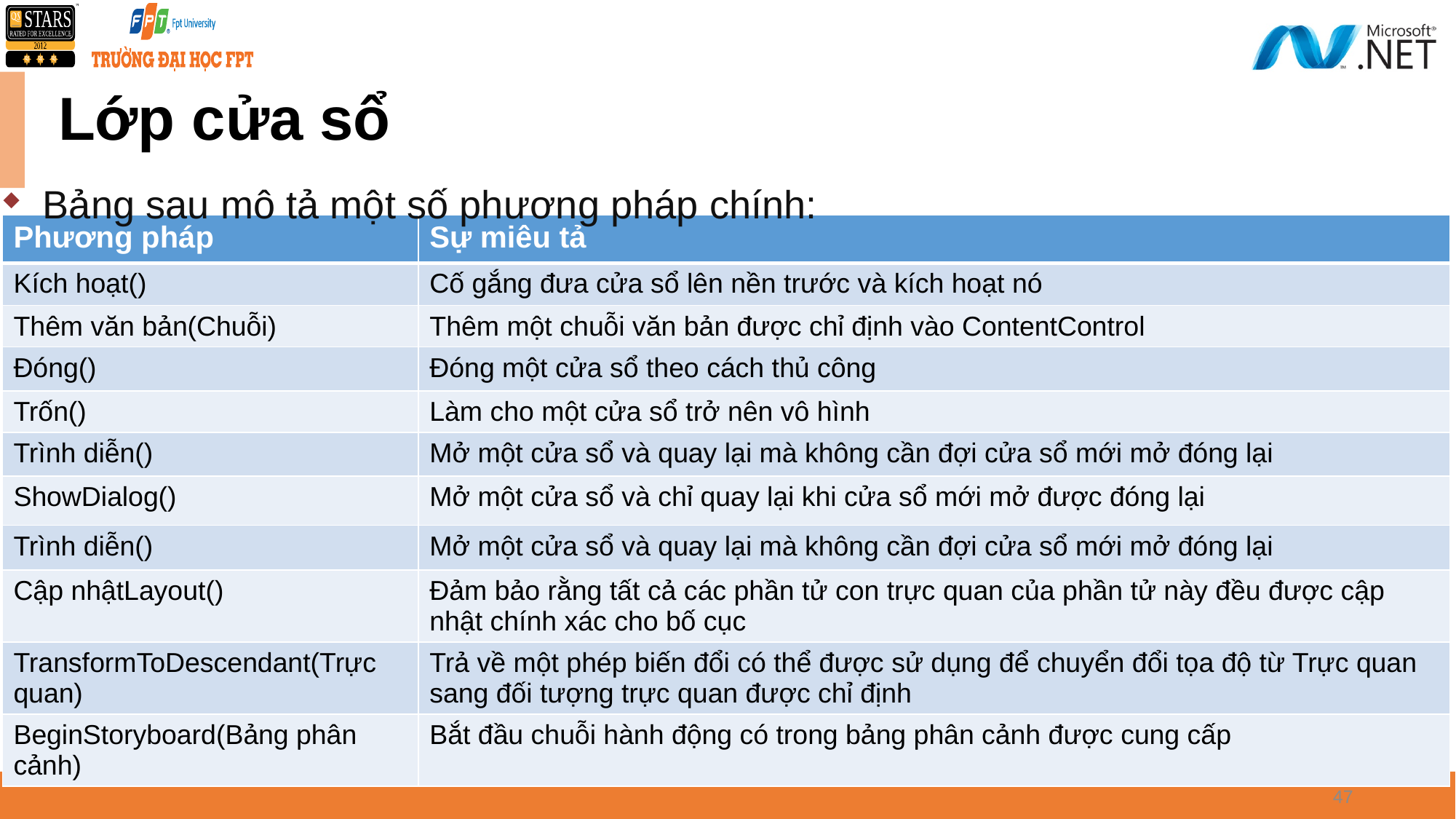

# Lớp cửa sổ
Bảng sau mô tả một số phương pháp chính:
| Phương pháp | Sự miêu tả |
| --- | --- |
| Kích hoạt() | Cố gắng đưa cửa sổ lên nền trước và kích hoạt nó |
| Thêm văn bản(Chuỗi) | Thêm một chuỗi văn bản được chỉ định vào ContentControl |
| Đóng() | Đóng một cửa sổ theo cách thủ công |
| Trốn() | Làm cho một cửa sổ trở nên vô hình |
| Trình diễn() | Mở một cửa sổ và quay lại mà không cần đợi cửa sổ mới mở đóng lại |
| ShowDialog() | Mở một cửa sổ và chỉ quay lại khi cửa sổ mới mở được đóng lại |
| Trình diễn() | Mở một cửa sổ và quay lại mà không cần đợi cửa sổ mới mở đóng lại |
| Cập nhậtLayout() | Đảm bảo rằng tất cả các phần tử con trực quan của phần tử này đều được cập nhật chính xác cho bố cục |
| TransformToDescendant(Trực quan) | Trả về một phép biến đổi có thể được sử dụng để chuyển đổi tọa độ từ Trực quan sang đối tượng trực quan được chỉ định |
| BeginStoryboard(Bảng phân cảnh) | Bắt đầu chuỗi hành động có trong bảng phân cảnh được cung cấp |
47